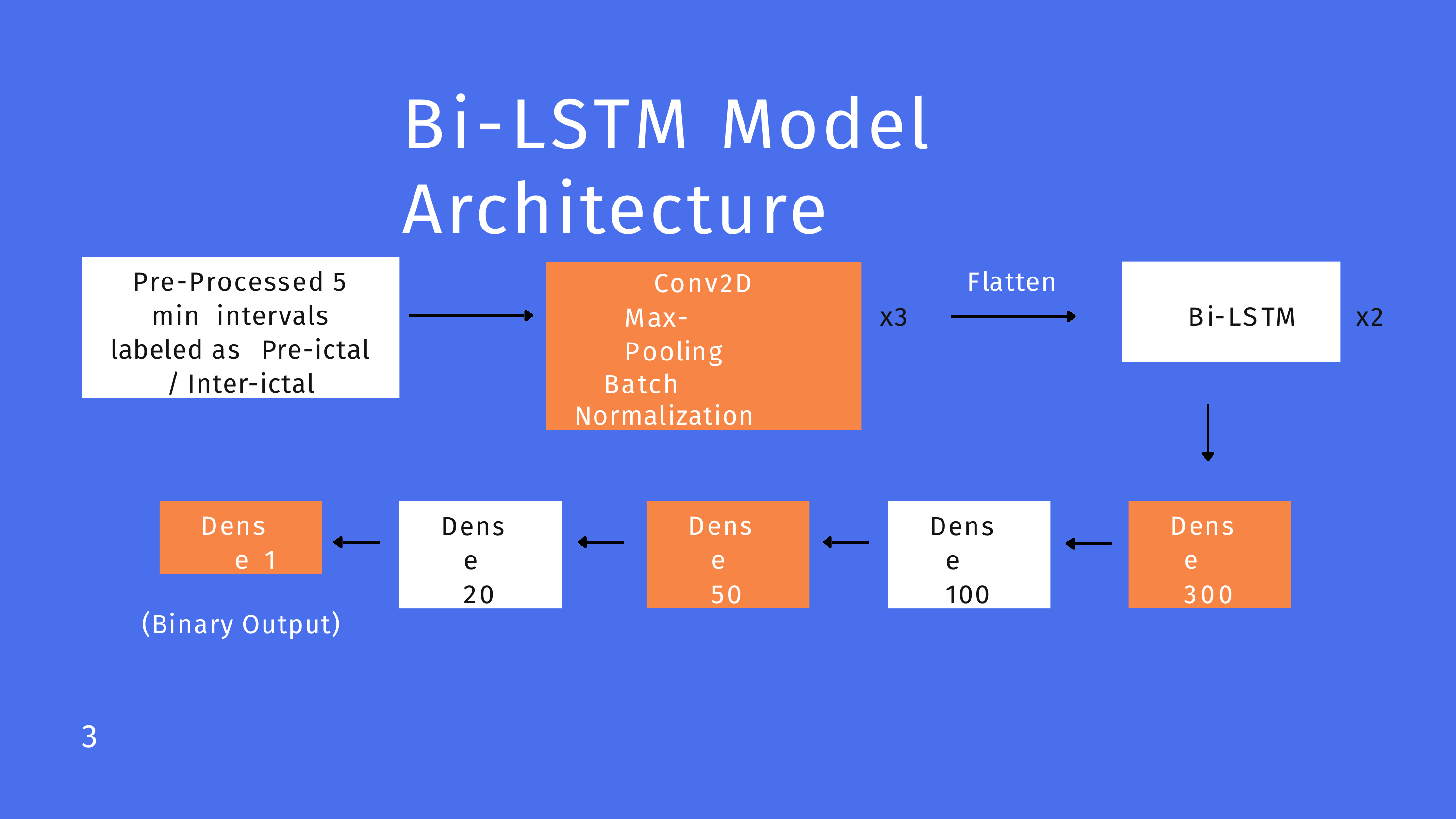

# Bi-LSTM Model Architecture
Pre-Processed 5 min  intervals labeled as  Pre-ictal / Inter-ictal

Bi-LSTM

Conv2D  Max-Pooling
Batch Normalization
Flatten
x3
x2

Dense  1
Dense  20
Dense  50
Dense  100
Dense  300

(Binary Output)
3